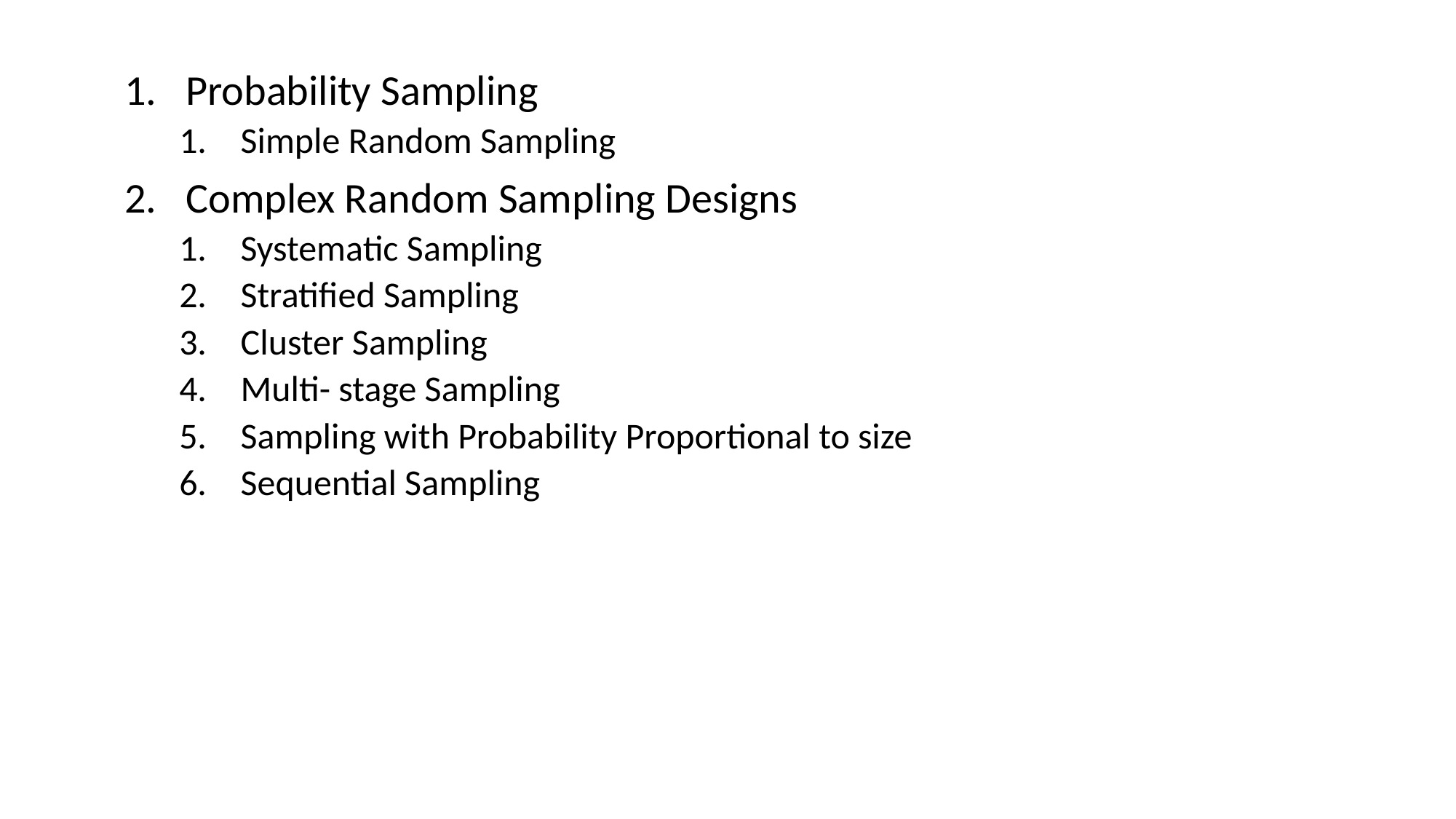

Probability Sampling
Simple Random Sampling
Complex Random Sampling Designs
Systematic Sampling
Stratified Sampling
Cluster Sampling
Multi- stage Sampling
Sampling with Probability Proportional to size
Sequential Sampling